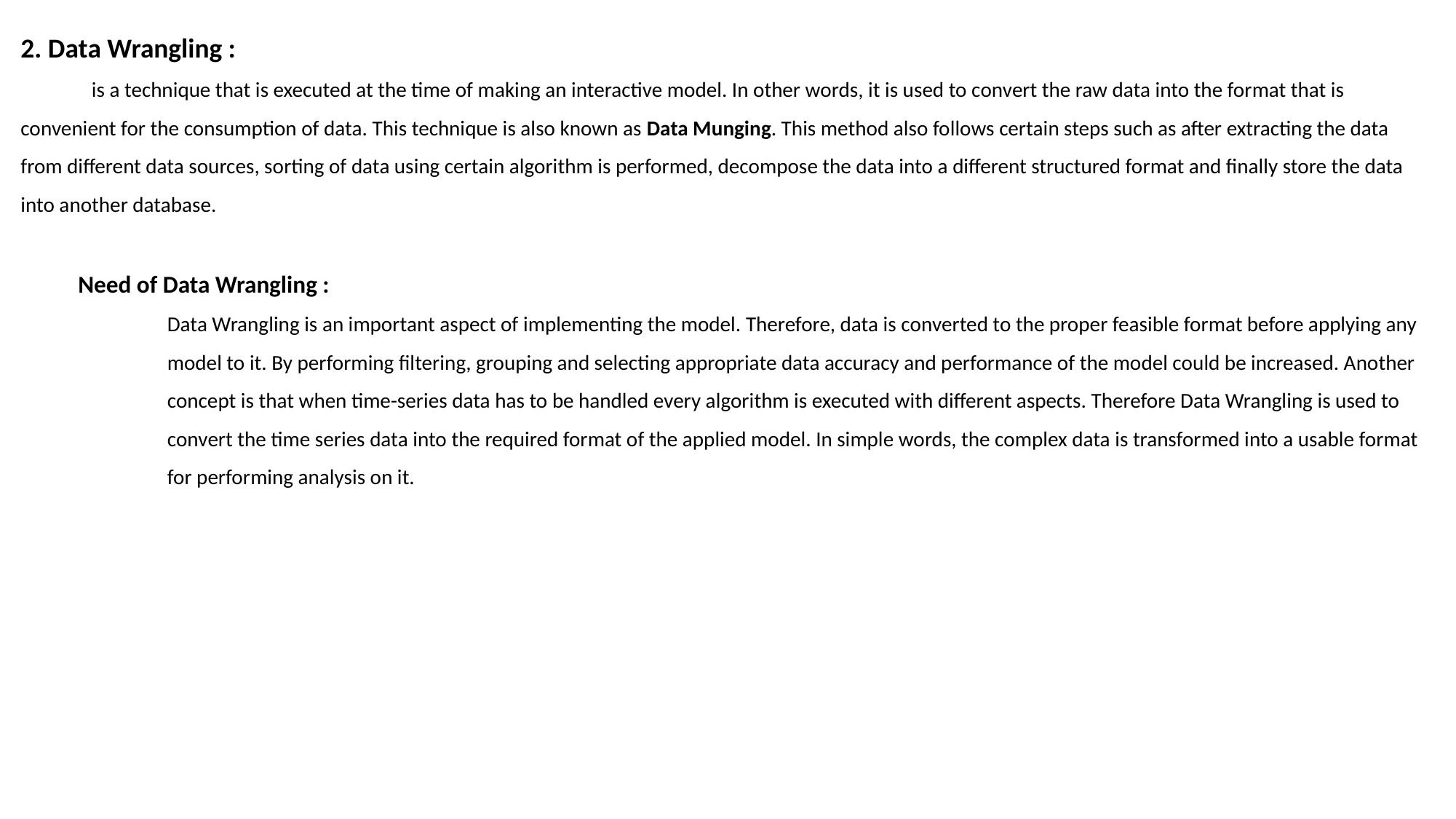

2. Data Wrangling :
               is a technique that is executed at the time of making an interactive model. In other words, it is used to convert the raw data into the format that is convenient for the consumption of data. This technique is also known as Data Munging. This method also follows certain steps such as after extracting the data from different data sources, sorting of data using certain algorithm is performed, decompose the data into a different structured format and finally store the data into another database.

            Need of Data Wrangling :
                               Data Wrangling is an important aspect of implementing the model. Therefore, data is converted to the proper feasible format before applying any
                               model to it. By performing filtering, grouping and selecting appropriate data accuracy and performance of the model could be increased. Another
                               concept is that when time-series data has to be handled every algorithm is executed with different aspects. Therefore Data Wrangling is used to
                               convert the time series data into the required format of the applied model. In simple words, the complex data is transformed into a usable format
                               for performing analysis on it.